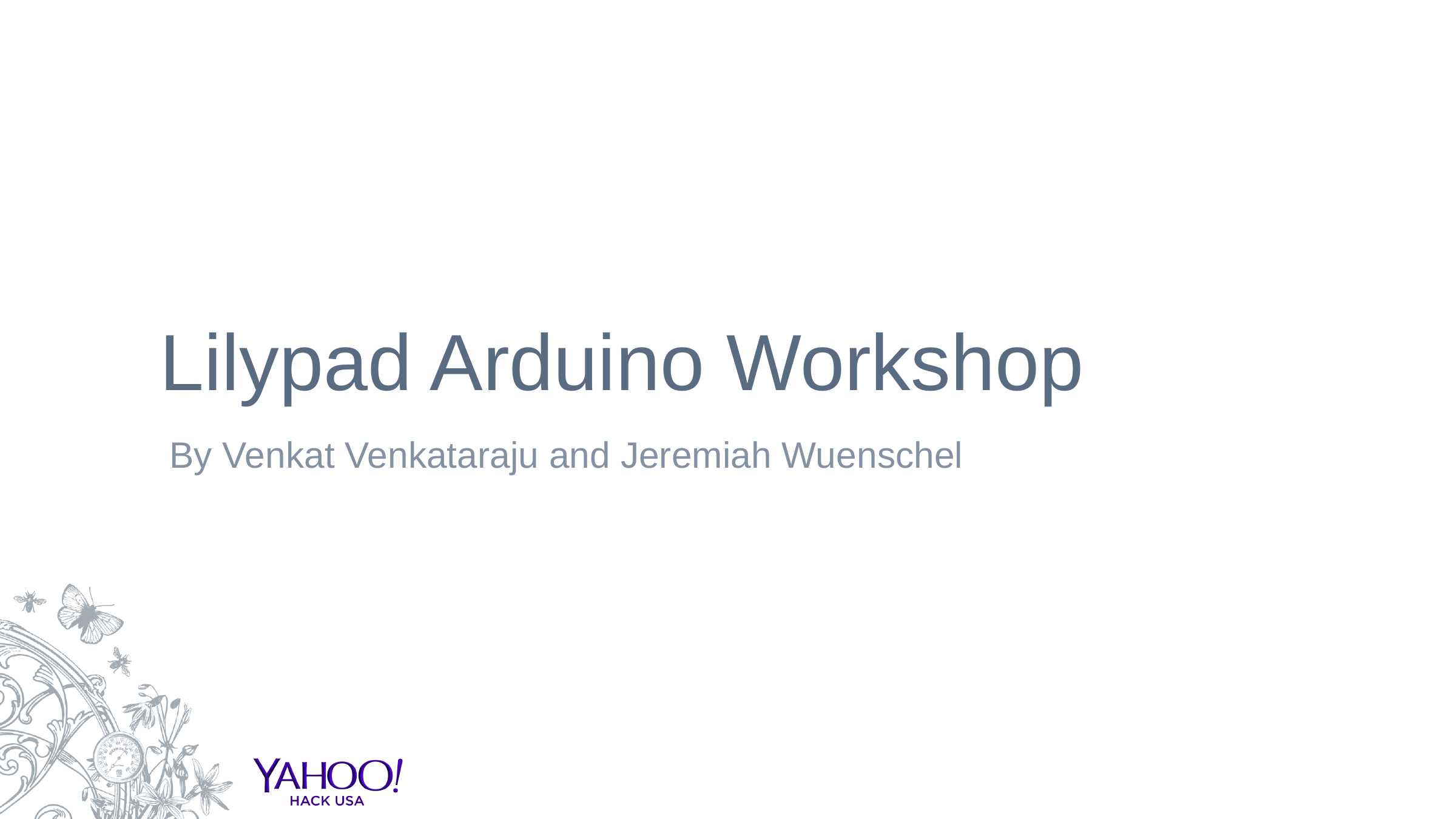

# Lilypad Arduino Workshop
By Venkat Venkataraju and Jeremiah Wuenschel